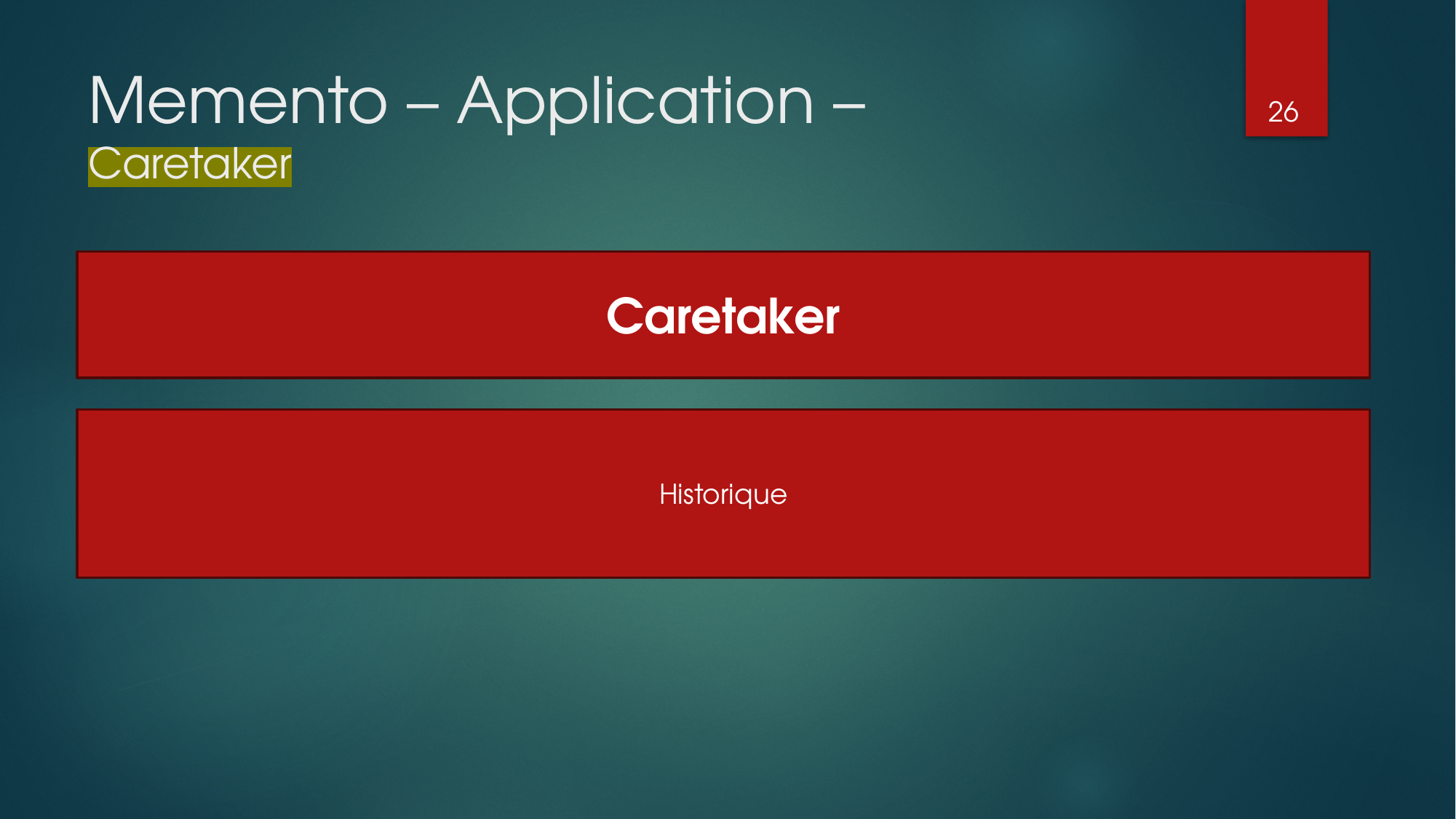

# Memento – Application – Caretaker
26
Caretaker
Historique